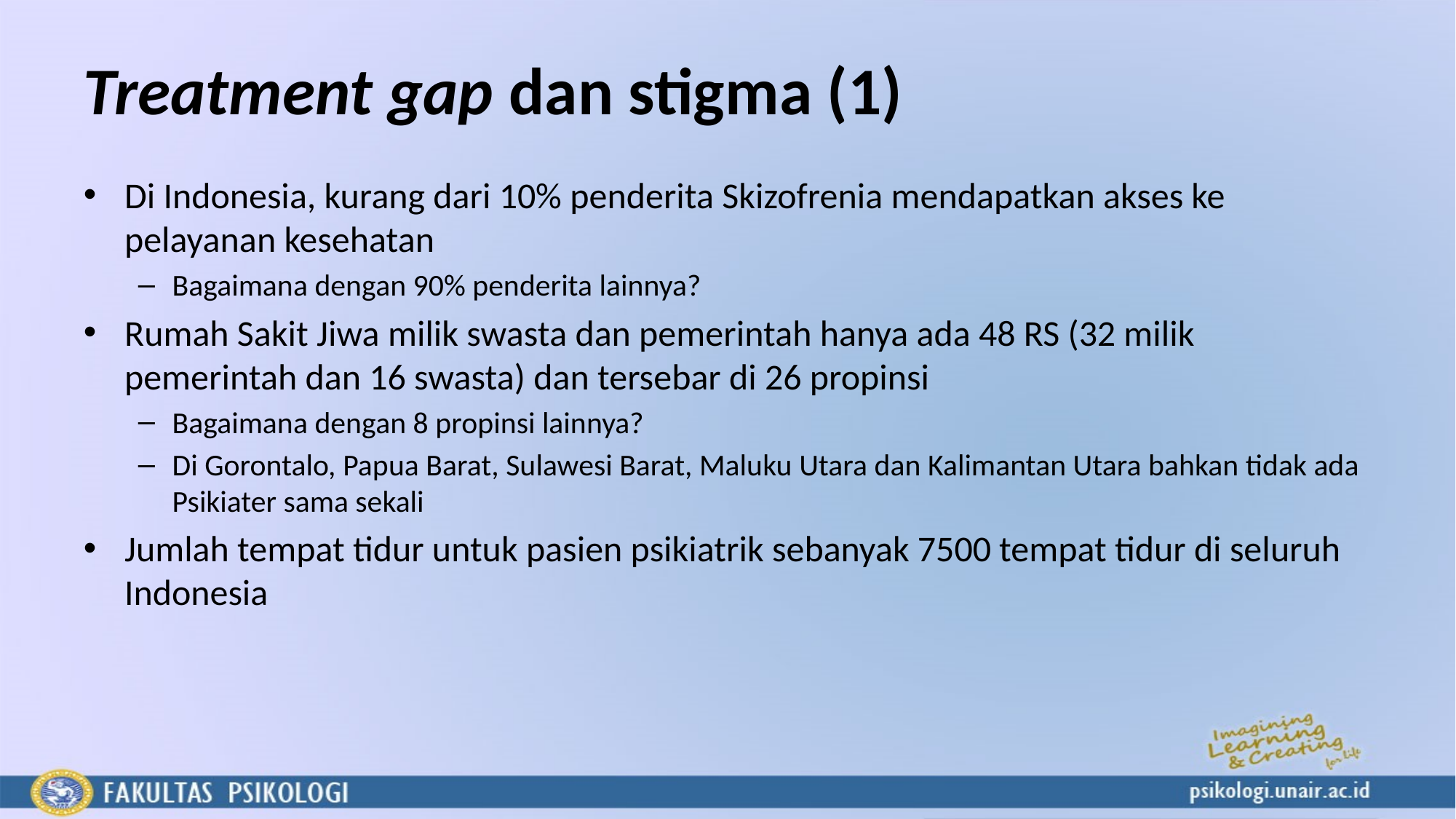

# Treatment gap dan stigma (1)
Di Indonesia, kurang dari 10% penderita Skizofrenia mendapatkan akses ke pelayanan kesehatan
Bagaimana dengan 90% penderita lainnya?
Rumah Sakit Jiwa milik swasta dan pemerintah hanya ada 48 RS (32 milik pemerintah dan 16 swasta) dan tersebar di 26 propinsi
Bagaimana dengan 8 propinsi lainnya?
Di Gorontalo, Papua Barat, Sulawesi Barat, Maluku Utara dan Kalimantan Utara bahkan tidak ada Psikiater sama sekali
Jumlah tempat tidur untuk pasien psikiatrik sebanyak 7500 tempat tidur di seluruh Indonesia